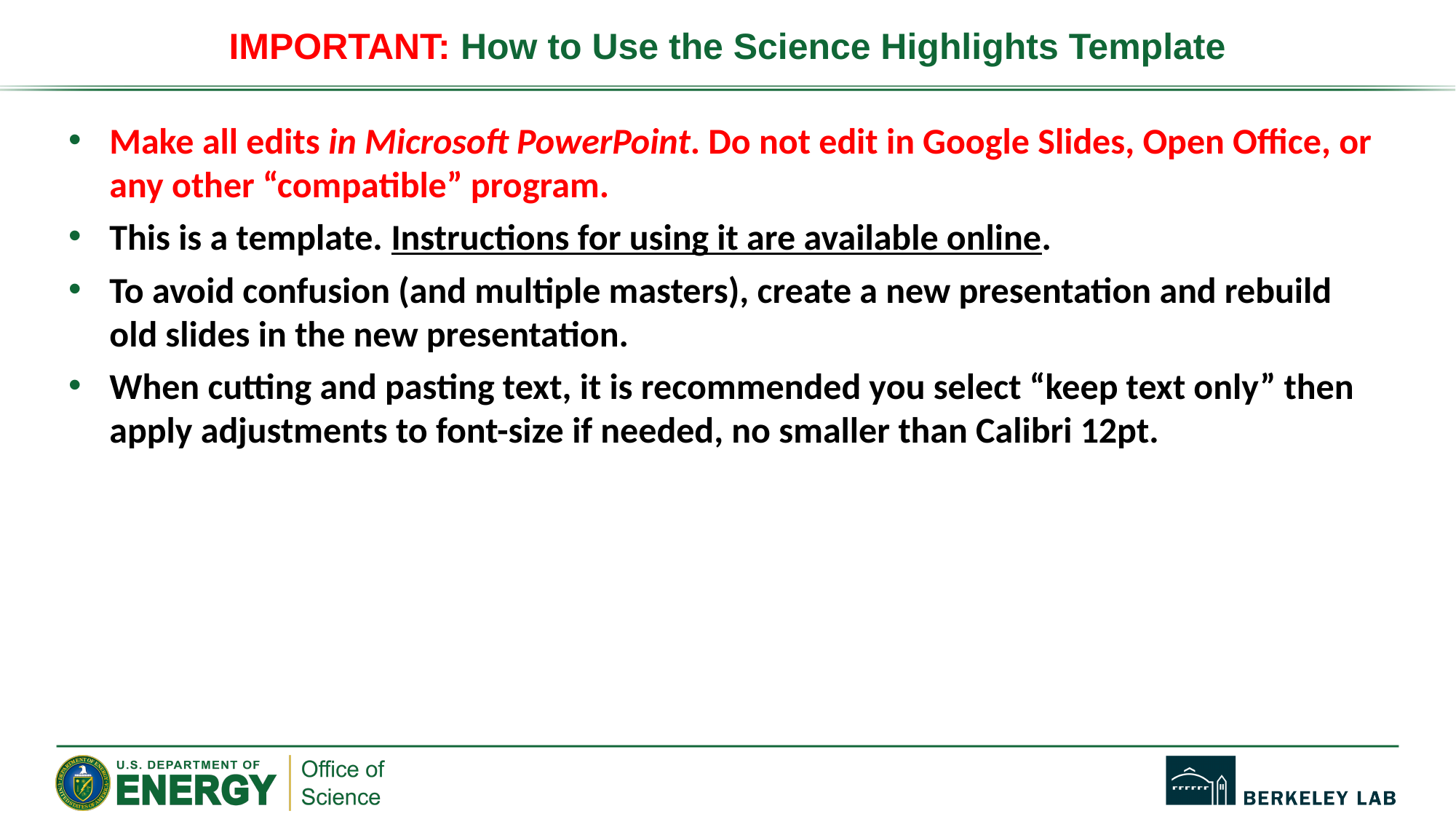

# IMPORTANT: How to Use the Science Highlights Template
Make all edits in Microsoft PowerPoint. Do not edit in Google Slides, Open Office, or any other “compatible” program.
This is a template. Instructions for using it are available online.
To avoid confusion (and multiple masters), create a new presentation and rebuild old slides in the new presentation.
When cutting and pasting text, it is recommended you select “keep text only” then apply adjustments to font-size if needed, no smaller than Calibri 12pt.